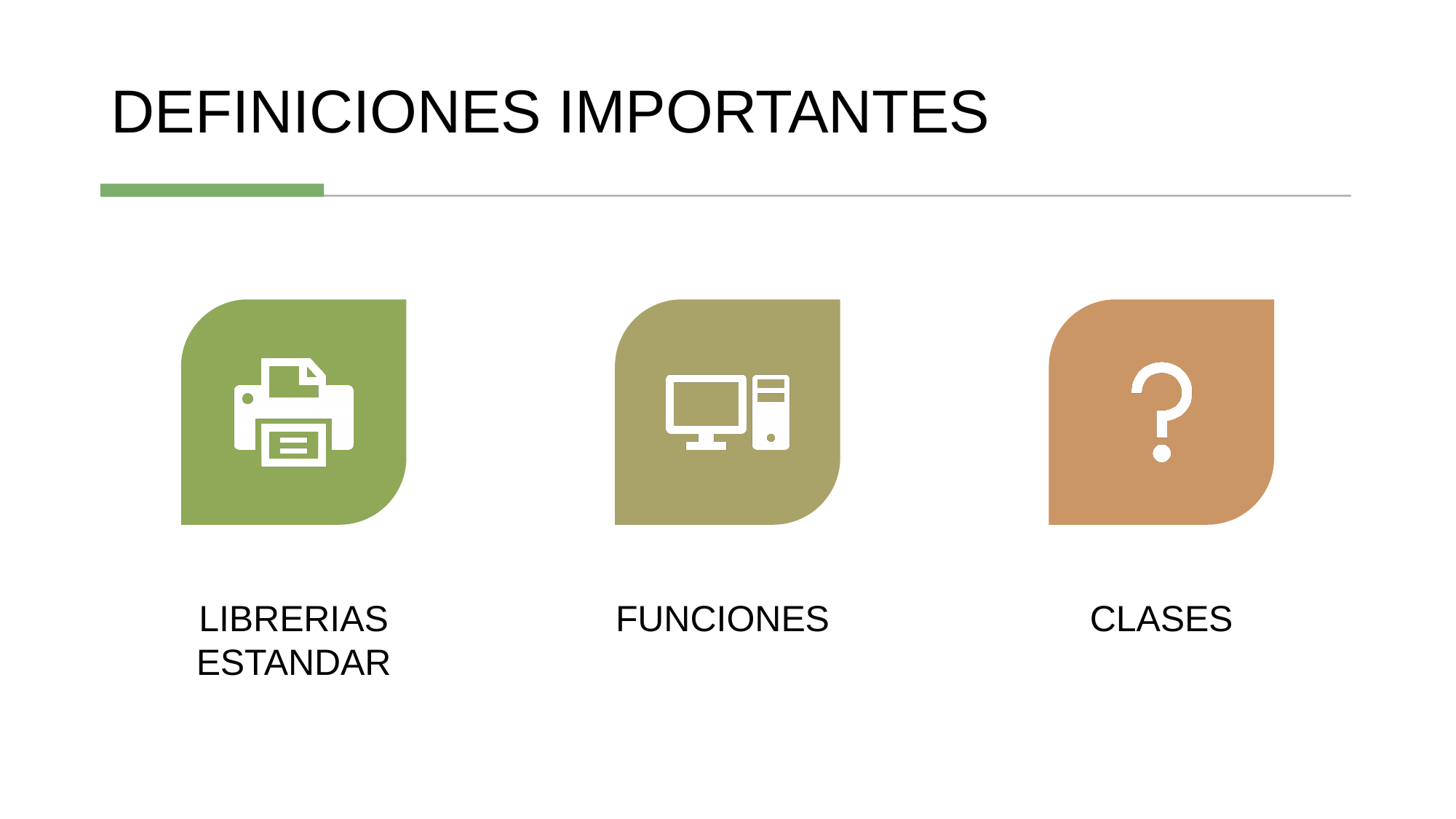

# DEFINICIONES IMPORTANTES

librerias estandar
funciones
clases